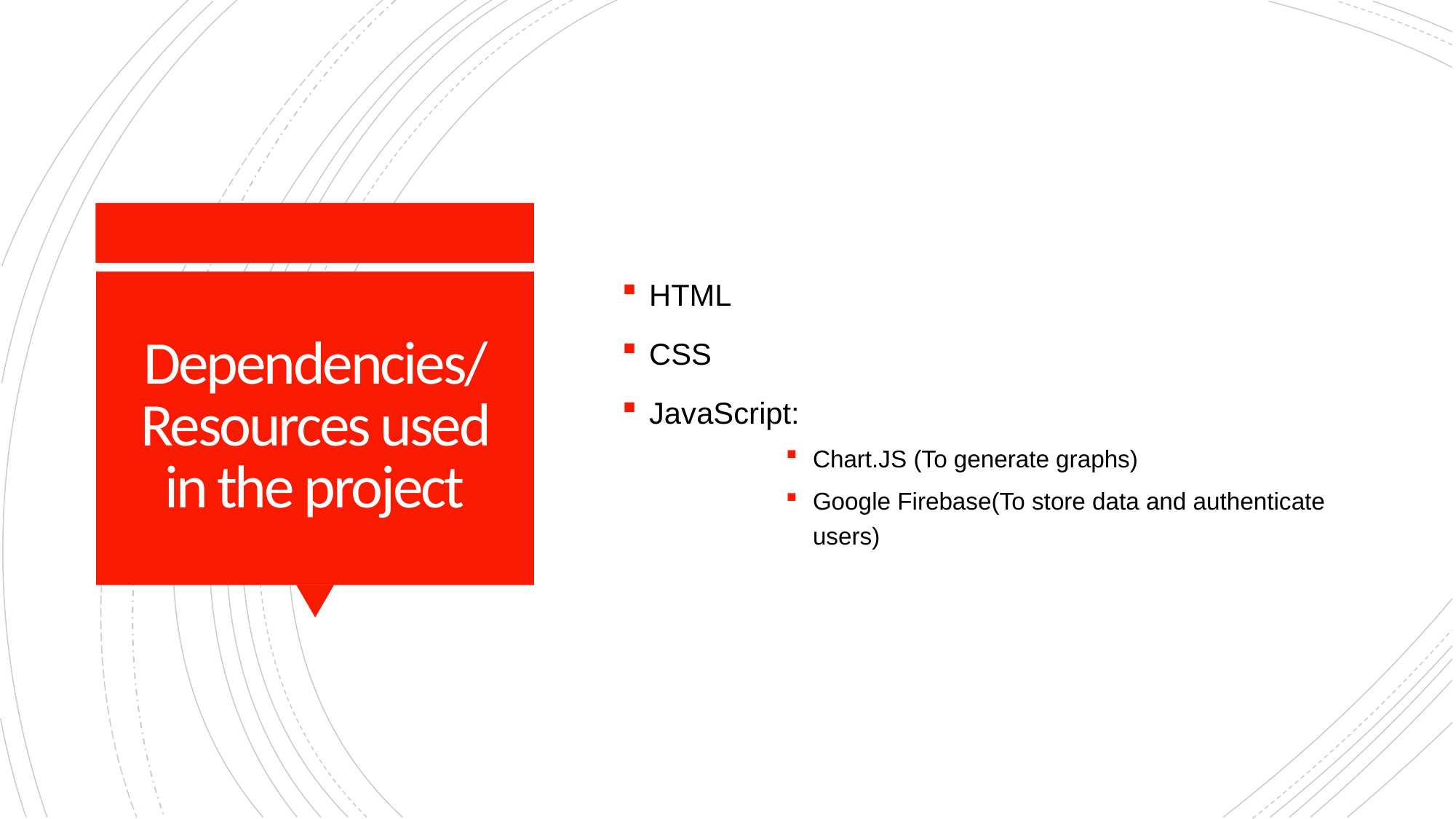

HTML
CSS
JavaScript:
Chart.JS (To generate graphs)
Google Firebase(To store data and authenticate users)
# Dependencies/Resources used in the project